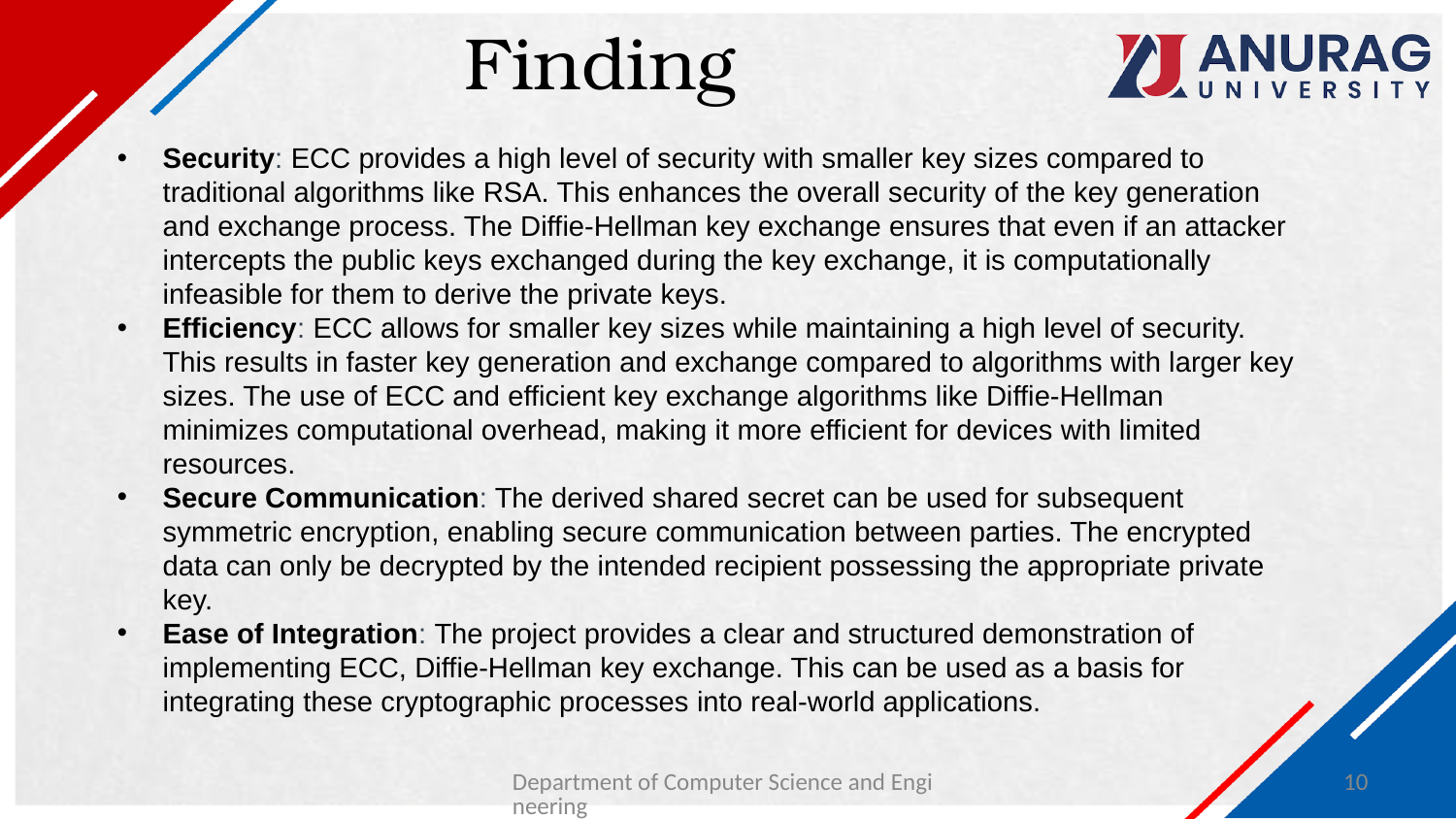

# Finding
Security: ECC provides a high level of security with smaller key sizes compared to traditional algorithms like RSA. This enhances the overall security of the key generation and exchange process. The Diffie-Hellman key exchange ensures that even if an attacker intercepts the public keys exchanged during the key exchange, it is computationally infeasible for them to derive the private keys.
Efficiency: ECC allows for smaller key sizes while maintaining a high level of security. This results in faster key generation and exchange compared to algorithms with larger key sizes. The use of ECC and efficient key exchange algorithms like Diffie-Hellman minimizes computational overhead, making it more efficient for devices with limited resources.
Secure Communication: The derived shared secret can be used for subsequent symmetric encryption, enabling secure communication between parties. The encrypted data can only be decrypted by the intended recipient possessing the appropriate private key.
Ease of Integration: The project provides a clear and structured demonstration of implementing ECC, Diffie-Hellman key exchange. This can be used as a basis for integrating these cryptographic processes into real-world applications.

Department of Computer Science and Engineering
10